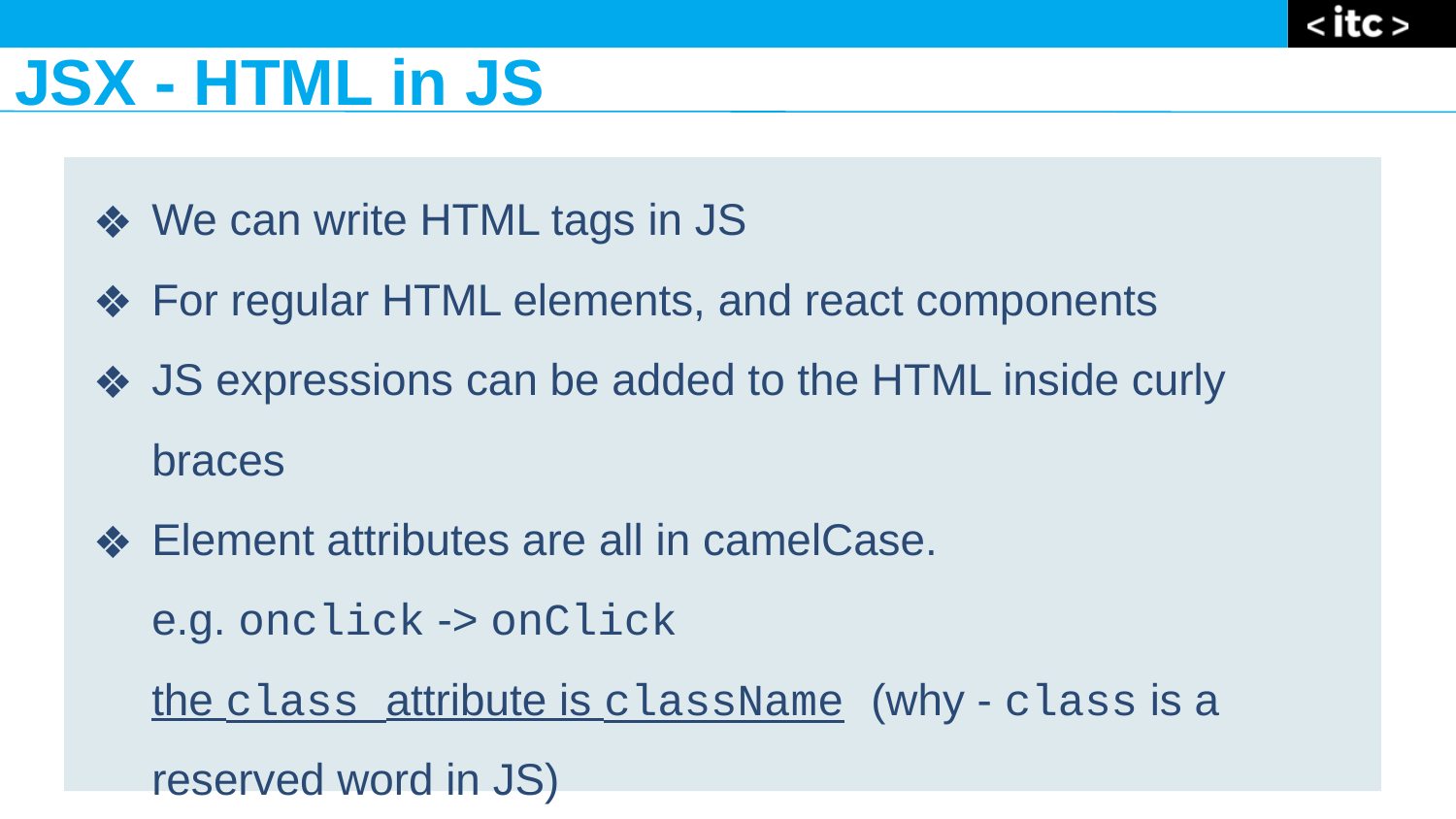

JSX - HTML in JS
We can write HTML tags in JS
For regular HTML elements, and react components
JS expressions can be added to the HTML inside curly braces
Element attributes are all in camelCase.
e.g. onclick -> onClick
the class attribute is className (why - class is a reserved word in JS)